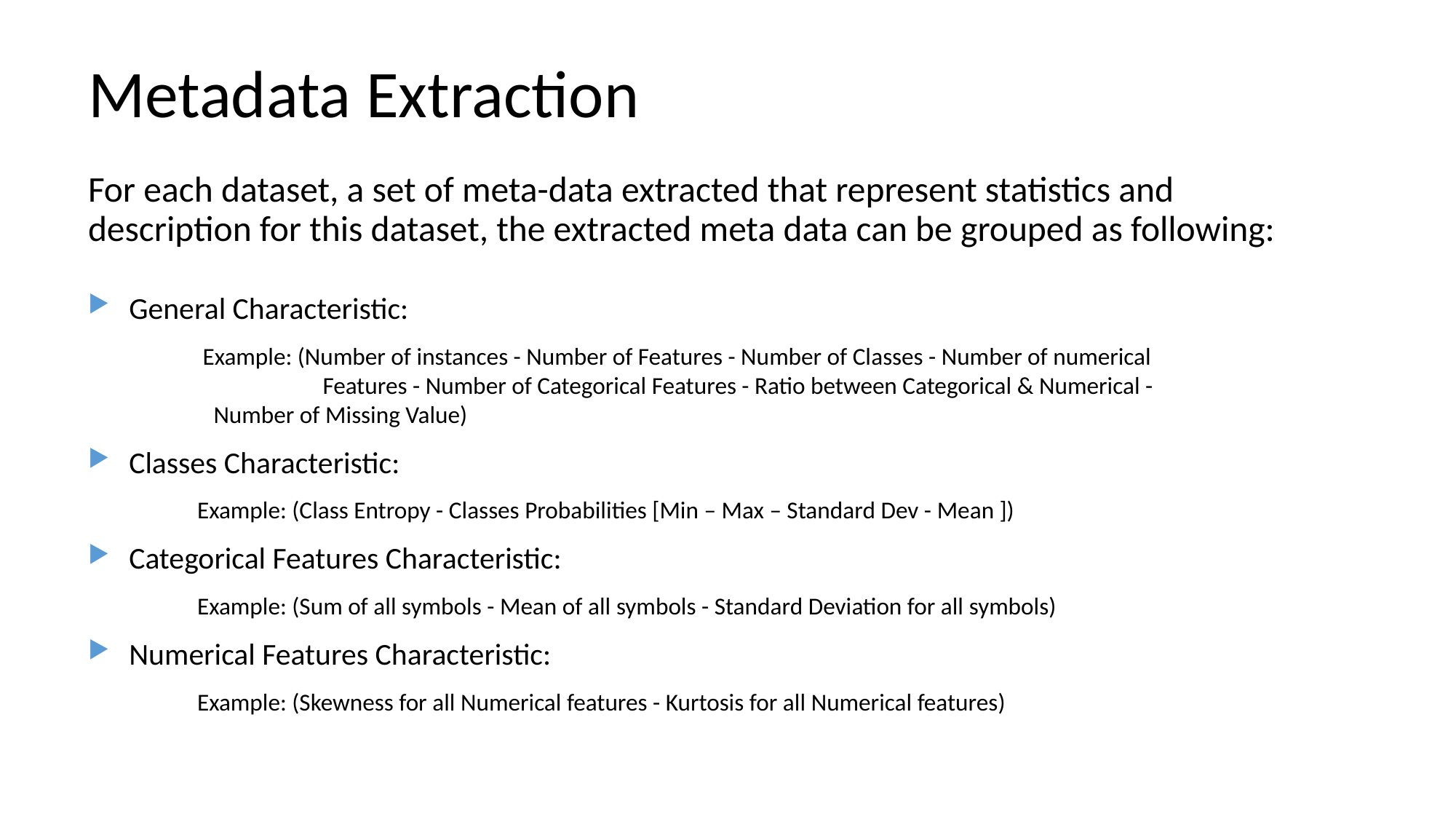

# Metadata Extraction
For each dataset, a set of meta-data extracted that represent statistics and description for this dataset, the extracted meta data can be grouped as following:
General Characteristic:
	 Example: (Number of instances - Number of Features - Number of Classes - Number of numerical 				   Features - Number of Categorical Features - Ratio between Categorical & Numerical - 			   Number of Missing Value)
Classes Characteristic:
 	Example: (Class Entropy - Classes Probabilities [Min – Max – Standard Dev - Mean ])
Categorical Features Characteristic:
	Example: (Sum of all symbols - Mean of all symbols - Standard Deviation for all symbols)
Numerical Features Characteristic:
	Example: (Skewness for all Numerical features - Kurtosis for all Numerical features)